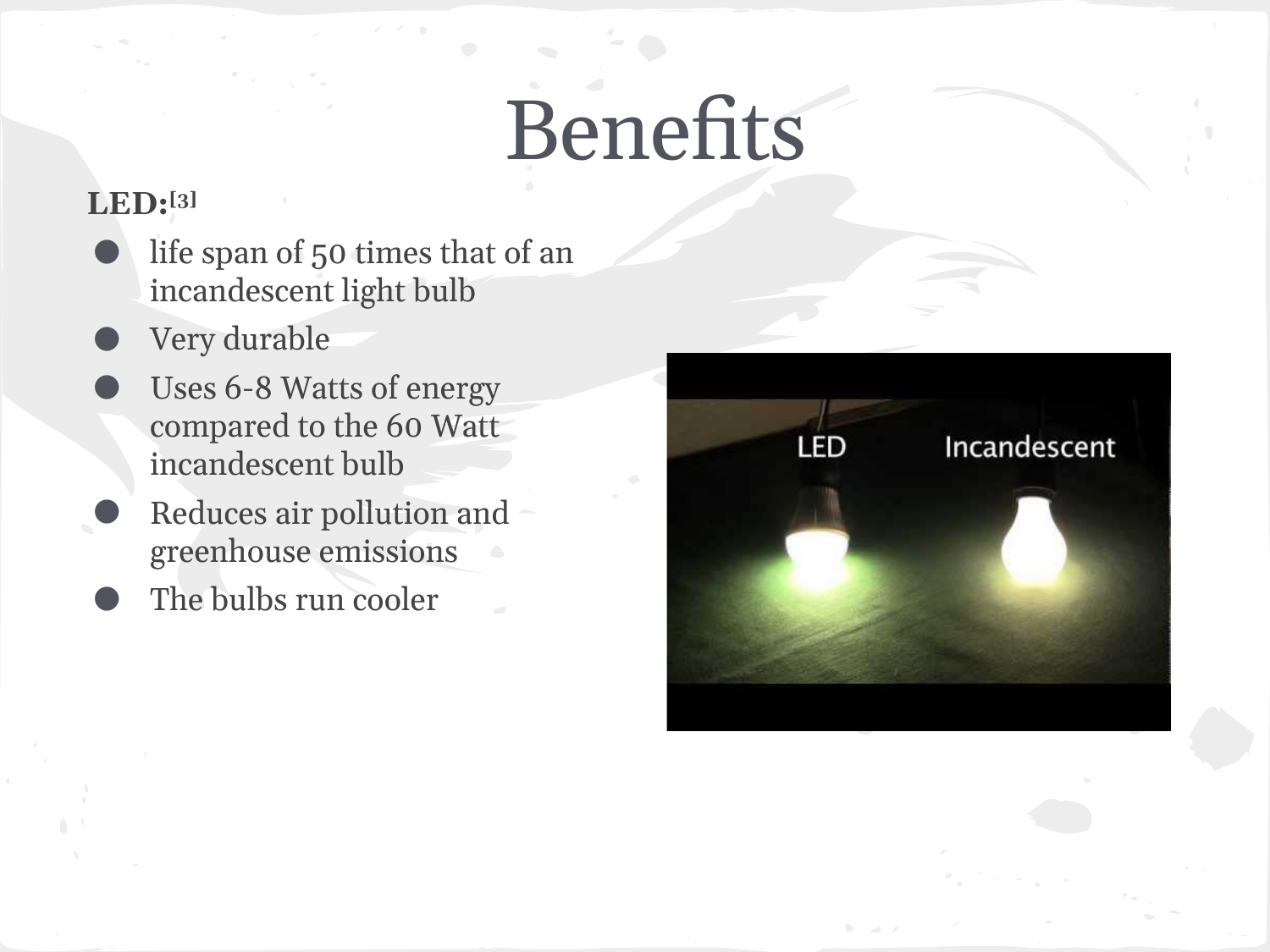

# Benefits
LED:[3]
life span of 50 times that of an incandescent light bulb
Very durable
Uses 6-8 Watts of energy compared to the 60 Watt incandescent bulb
Reduces air pollution and greenhouse emissions
The bulbs run cooler